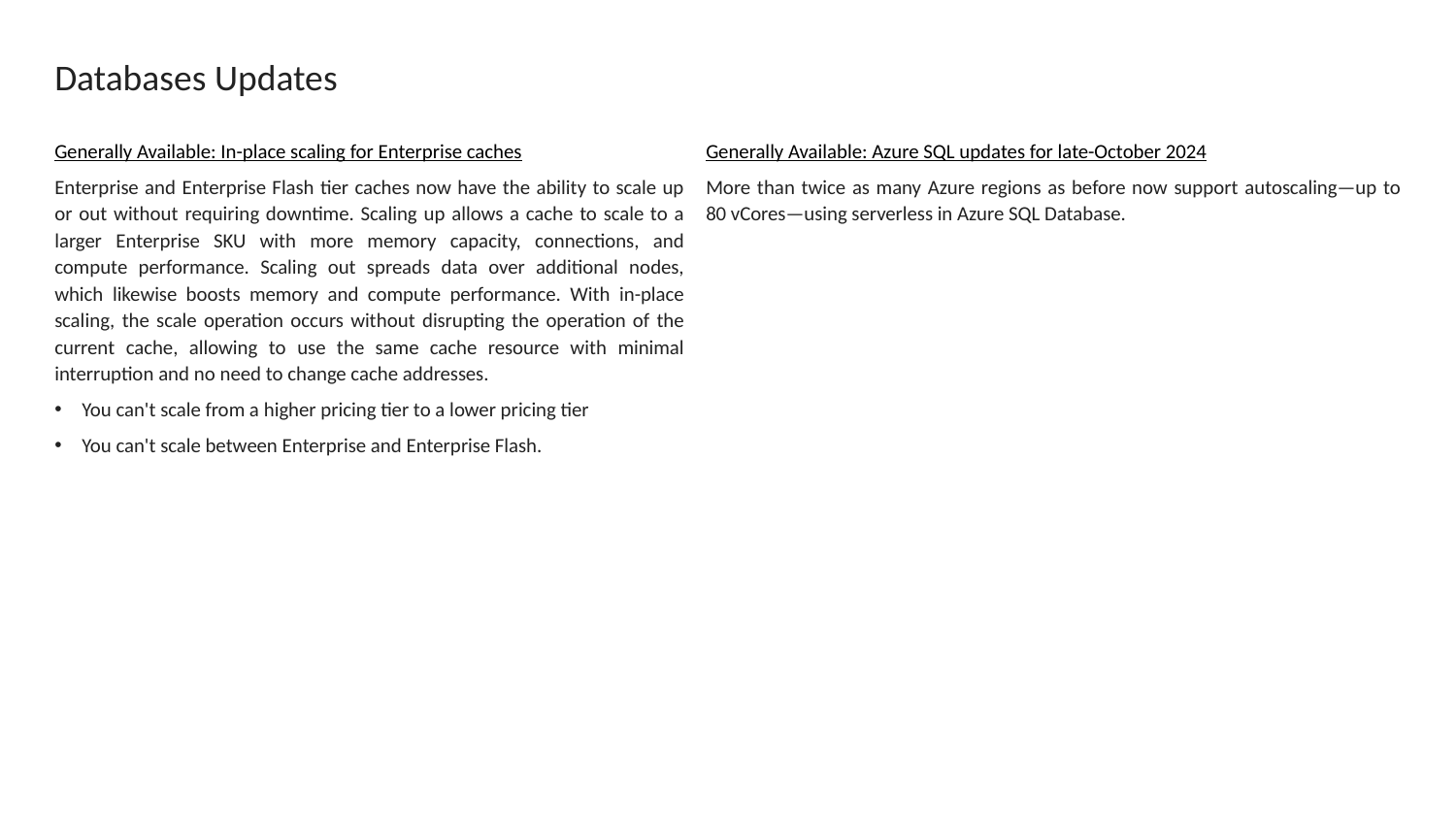

# Databases Updates
Generally Available: In-place scaling for Enterprise caches
Enterprise and Enterprise Flash tier caches now have the ability to scale up or out without requiring downtime. Scaling up allows a cache to scale to a larger Enterprise SKU with more memory capacity, connections, and compute performance. Scaling out spreads data over additional nodes, which likewise boosts memory and compute performance. With in-place scaling, the scale operation occurs without disrupting the operation of the current cache, allowing to use the same cache resource with minimal interruption and no need to change cache addresses.
You can't scale from a higher pricing tier to a lower pricing tier
You can't scale between Enterprise and Enterprise Flash.
Generally Available: Azure SQL updates for late-October 2024
More than twice as many Azure regions as before now support autoscaling—up to 80 vCores—using serverless in Azure SQL Database.